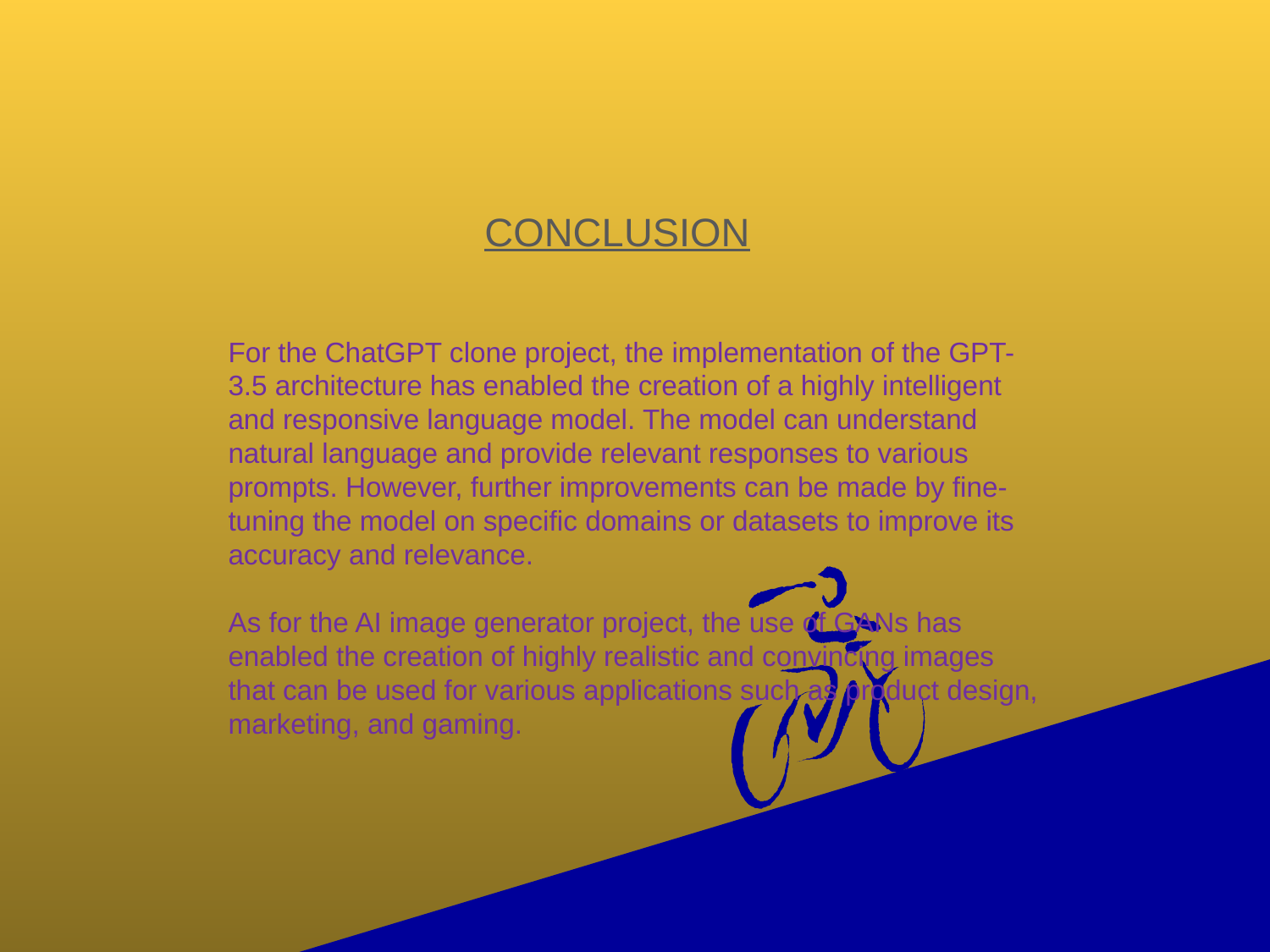

CONCLUSION
For the ChatGPT clone project, the implementation of the GPT-3.5 architecture has enabled the creation of a highly intelligent and responsive language model. The model can understand natural language and provide relevant responses to various prompts. However, further improvements can be made by fine-tuning the model on specific domains or datasets to improve its accuracy and relevance.

As for the AI image generator project, the use of GANs has enabled the creation of highly realistic and convincing images that can be used for various applications such as product design, marketing, and gaming.